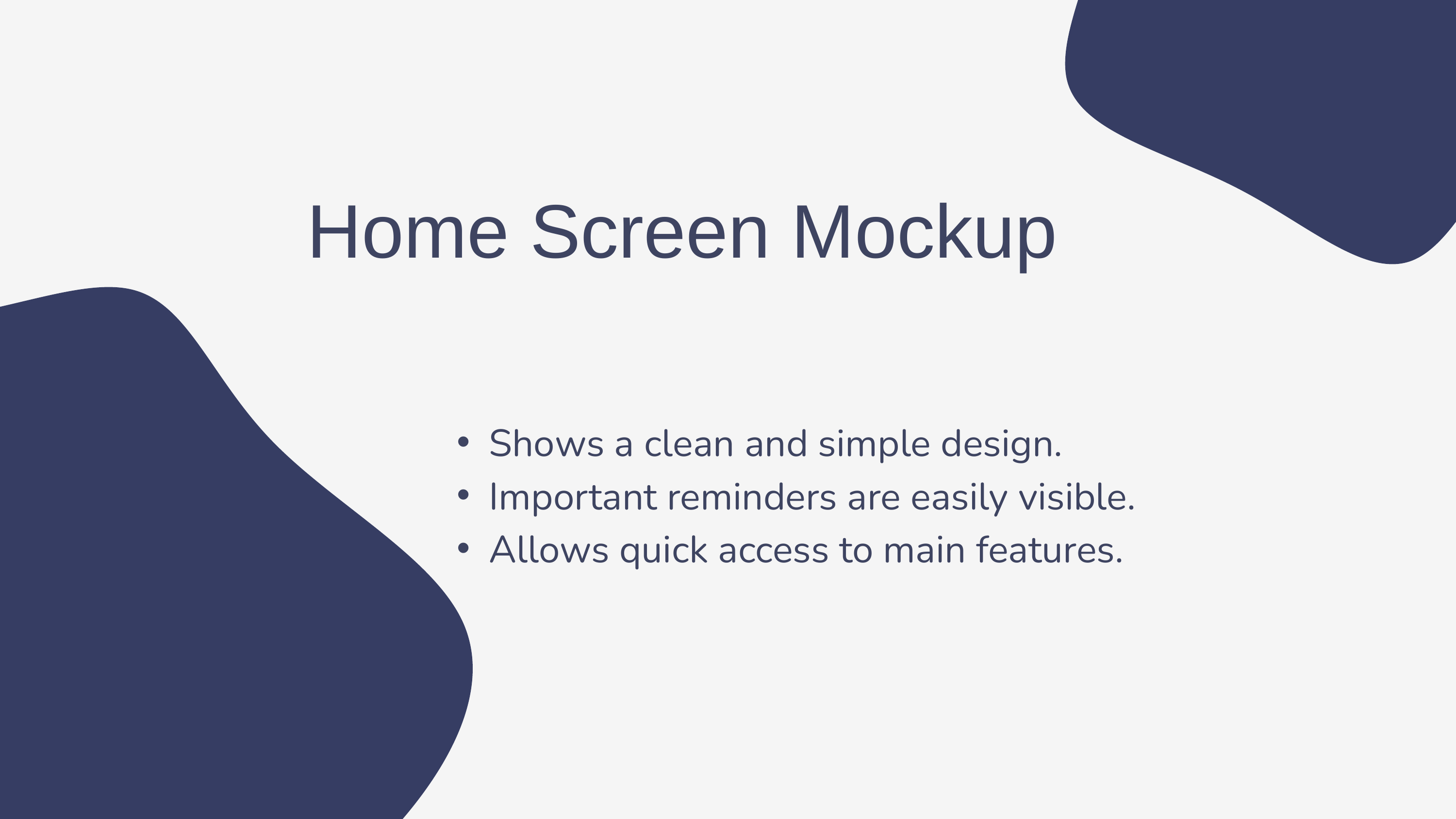

Home Screen Mockup
Shows a clean and simple design.
Important reminders are easily visible.
Allows quick access to main features.